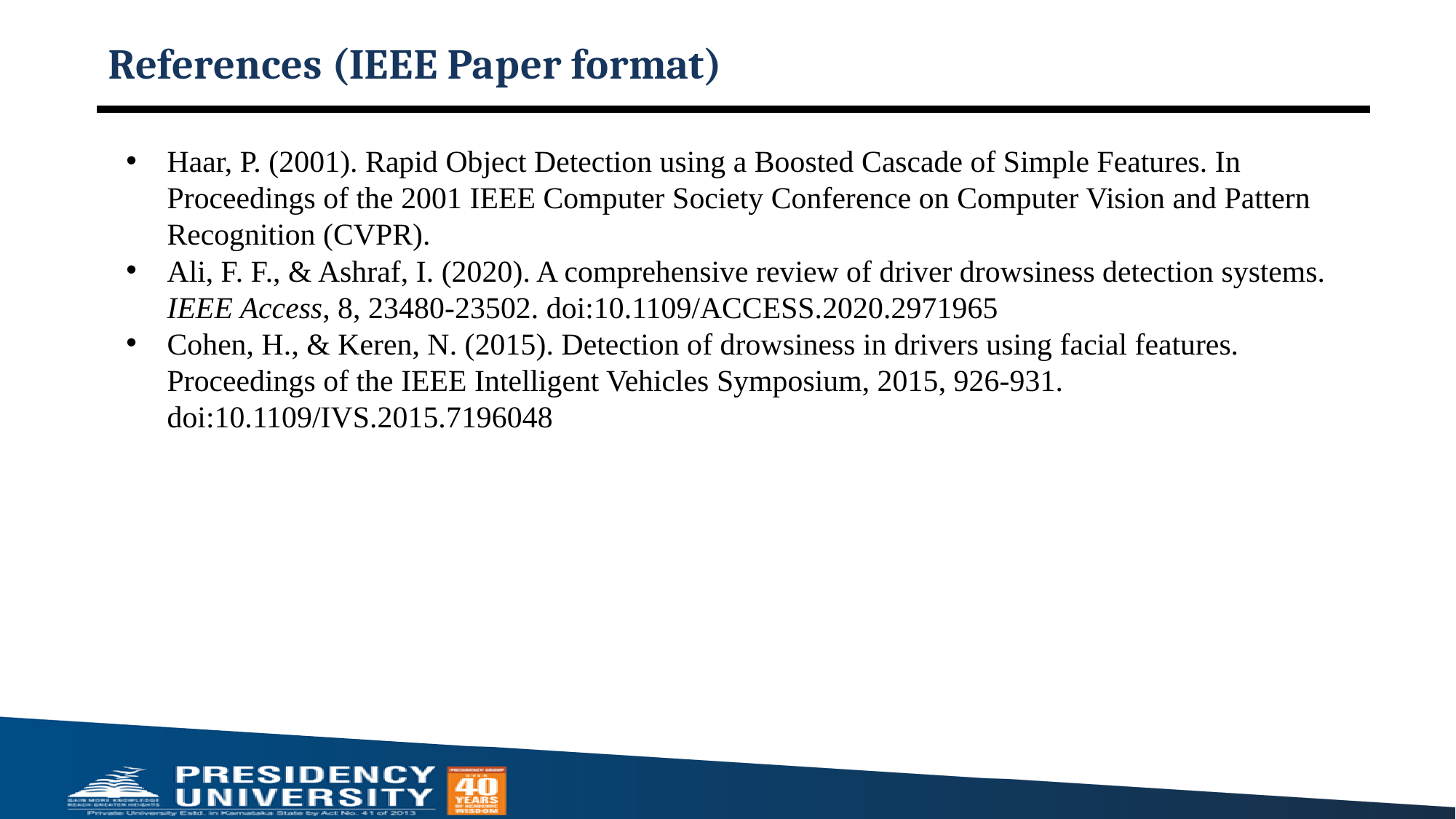

# References (IEEE Paper format)
Haar, P. (2001). Rapid Object Detection using a Boosted Cascade of Simple Features. In Proceedings of the 2001 IEEE Computer Society Conference on Computer Vision and Pattern Recognition (CVPR).
Ali, F. F., & Ashraf, I. (2020). A comprehensive review of driver drowsiness detection systems. IEEE Access, 8, 23480-23502. doi:10.1109/ACCESS.2020.2971965
Cohen, H., & Keren, N. (2015). Detection of drowsiness in drivers using facial features. Proceedings of the IEEE Intelligent Vehicles Symposium, 2015, 926-931. doi:10.1109/IVS.2015.7196048